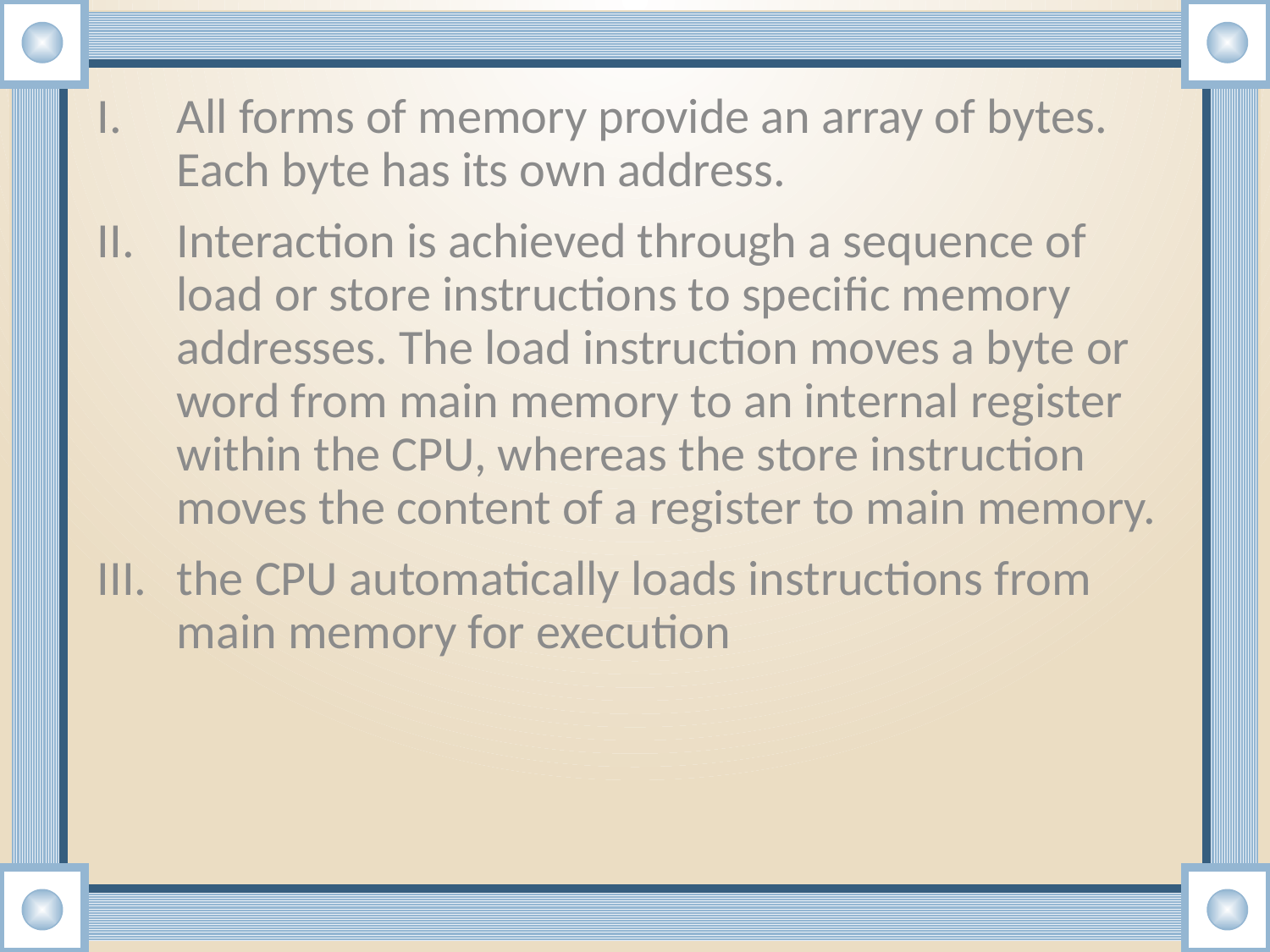

All forms of memory provide an array of bytes. Each byte has its own address.
Interaction is achieved through a sequence of load or store instructions to specific memory addresses. The load instruction moves a byte or word from main memory to an internal register within the CPU, whereas the store instruction moves the content of a register to main memory.
the CPU automatically loads instructions from main memory for execution